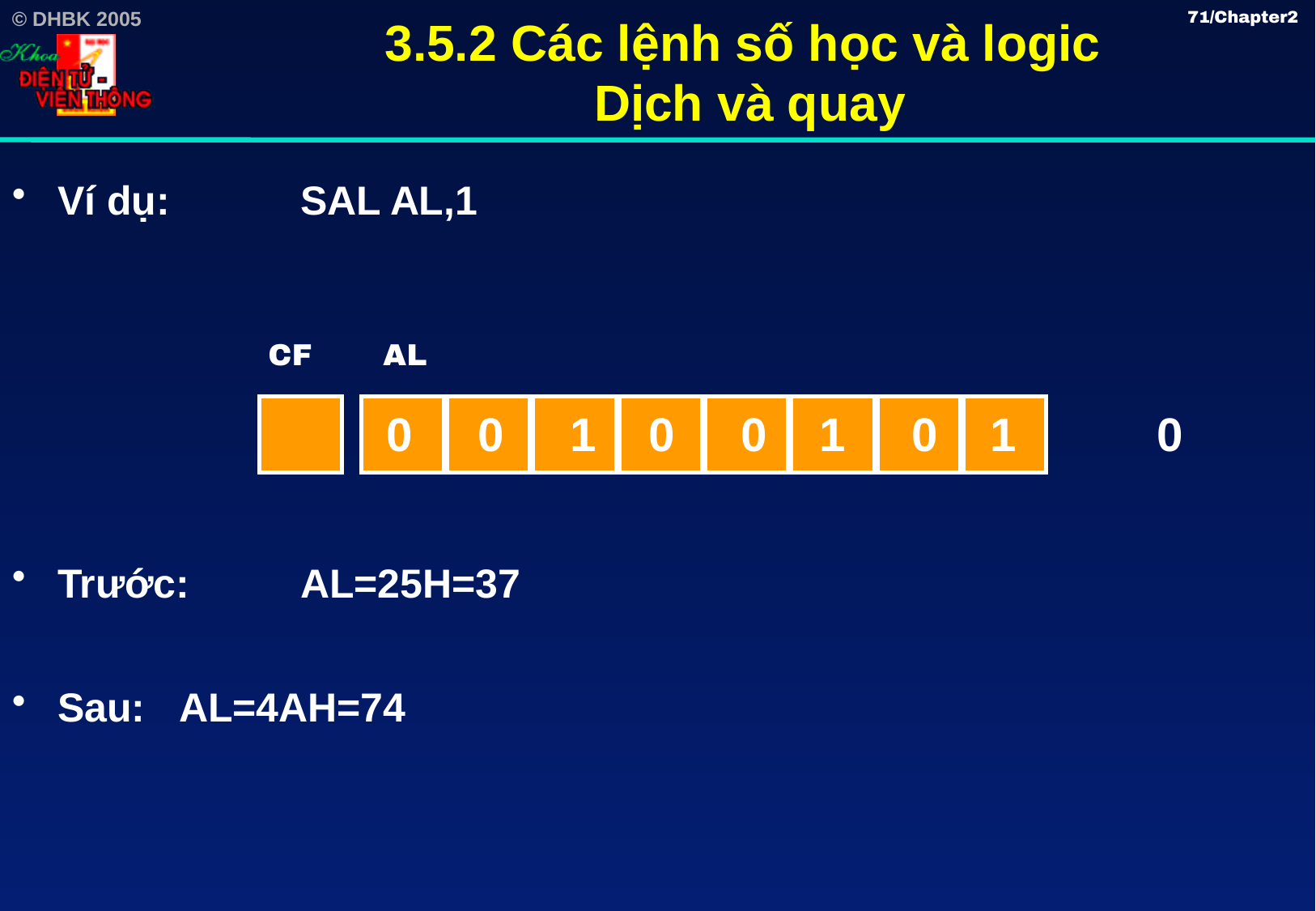

# 3.5.2 Các lệnh số học và logic Dịch và quay
71/Chapter2
Ví dụ:		SAL AL,1
CF
AL

 0     0     1    0     0    1     0    1
0
Trước:  	AL=25H=37
Sau:	AL=4AH=74